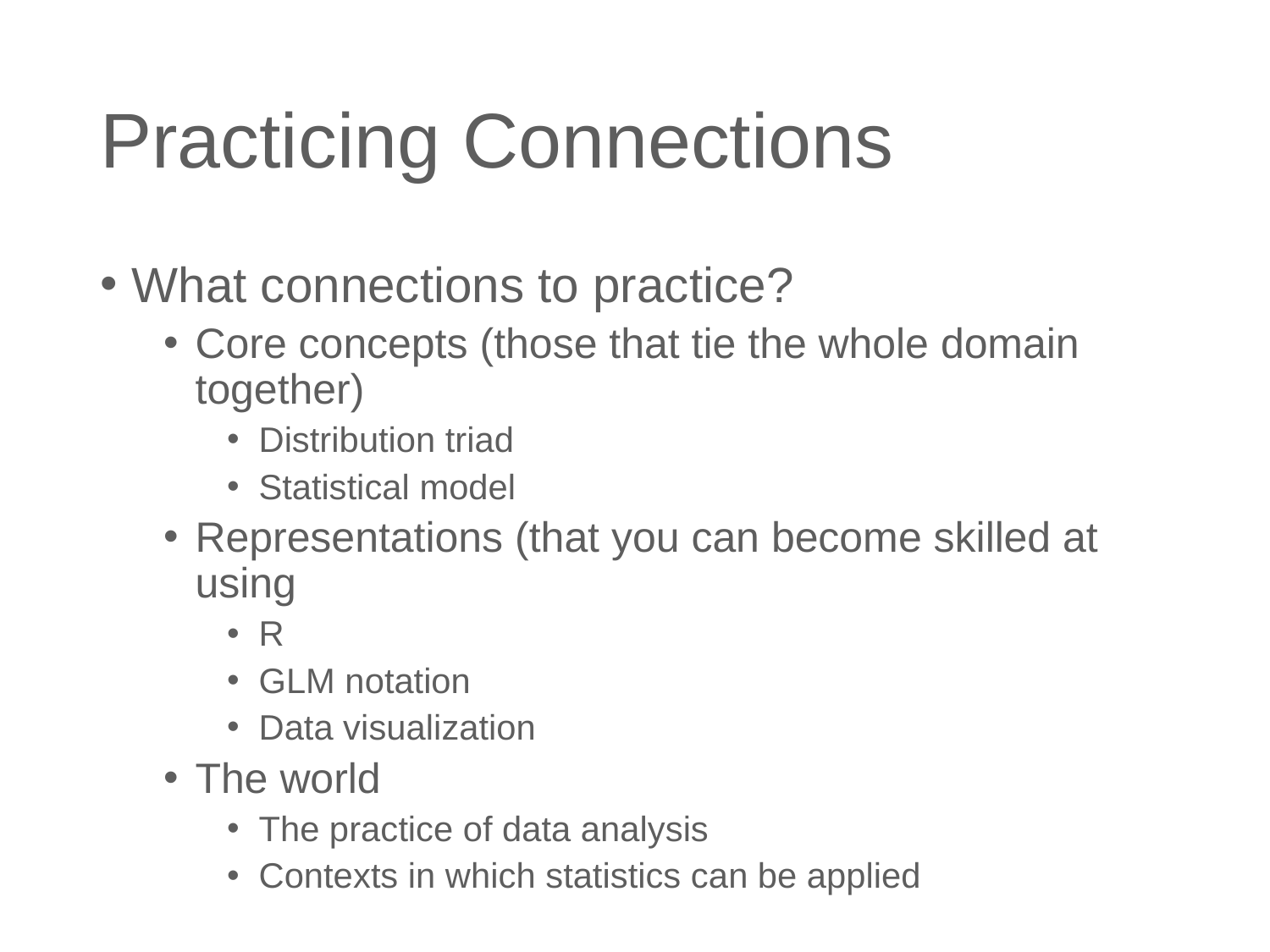

# Practicing Connections
What connections to practice?
Core concepts (those that tie the whole domain together)
Distribution triad
Statistical model
Representations (that you can become skilled at using
R
GLM notation
Data visualization
The world
The practice of data analysis
Contexts in which statistics can be applied